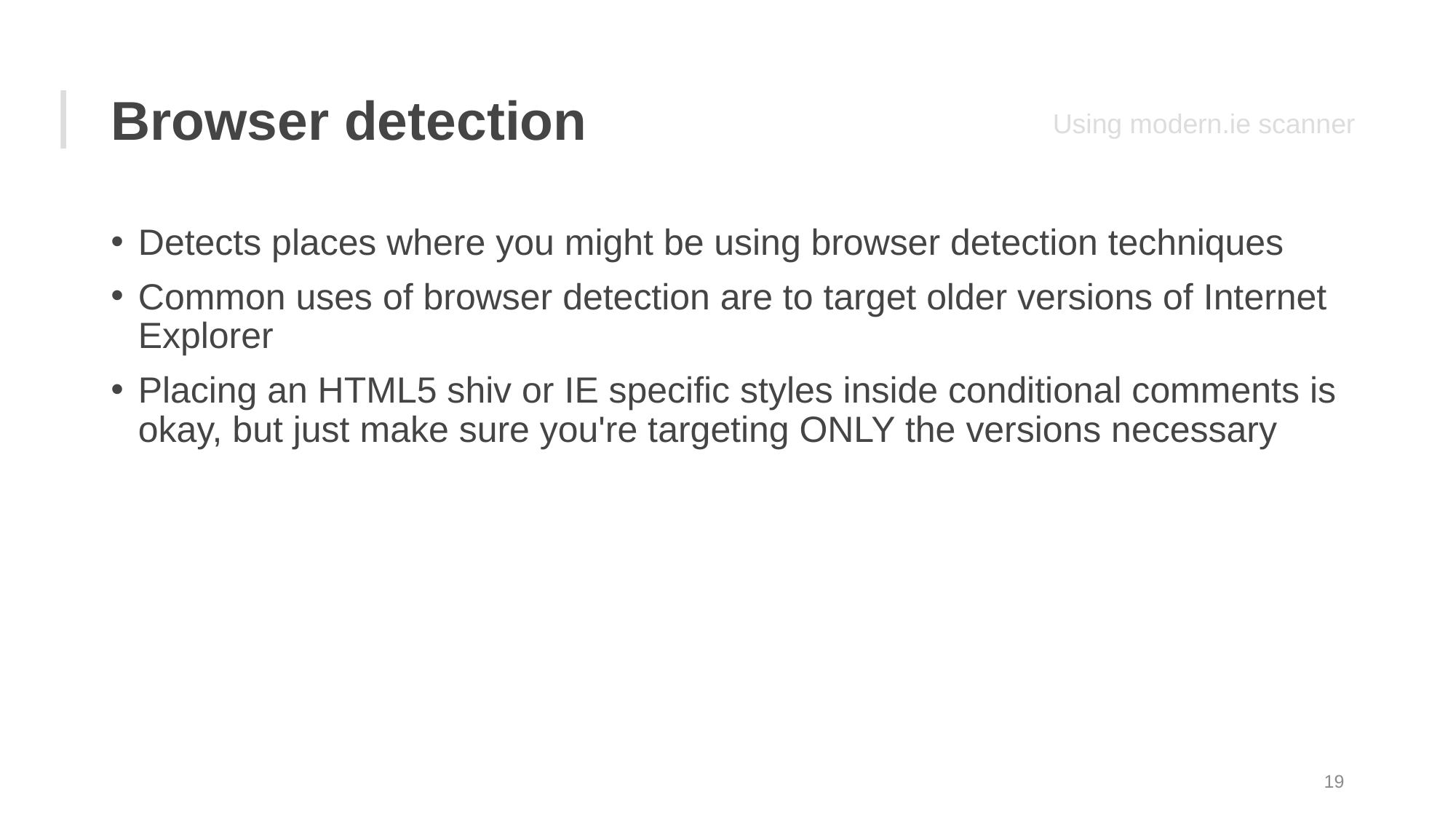

# Browser detection
Using modern.ie scanner
Detects places where you might be using browser detection techniques
Common uses of browser detection are to target older versions of Internet Explorer
Placing an HTML5 shiv or IE specific styles inside conditional comments is okay, but just make sure you're targeting ONLY the versions necessary
19